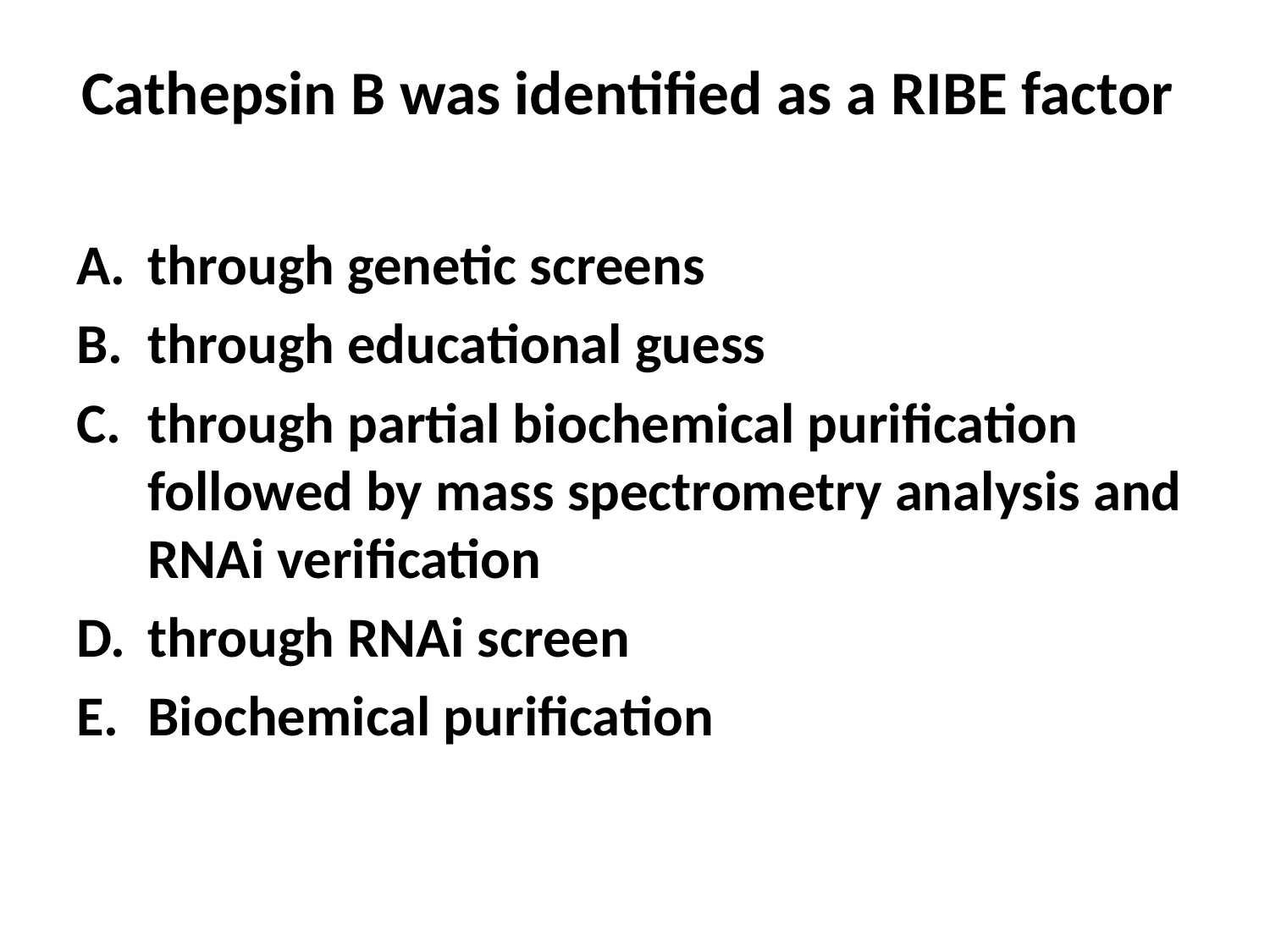

# Cathepsin B was identified as a RIBE factor
through genetic screens
through educational guess
through partial biochemical purification followed by mass spectrometry analysis and RNAi verification
through RNAi screen
Biochemical purification